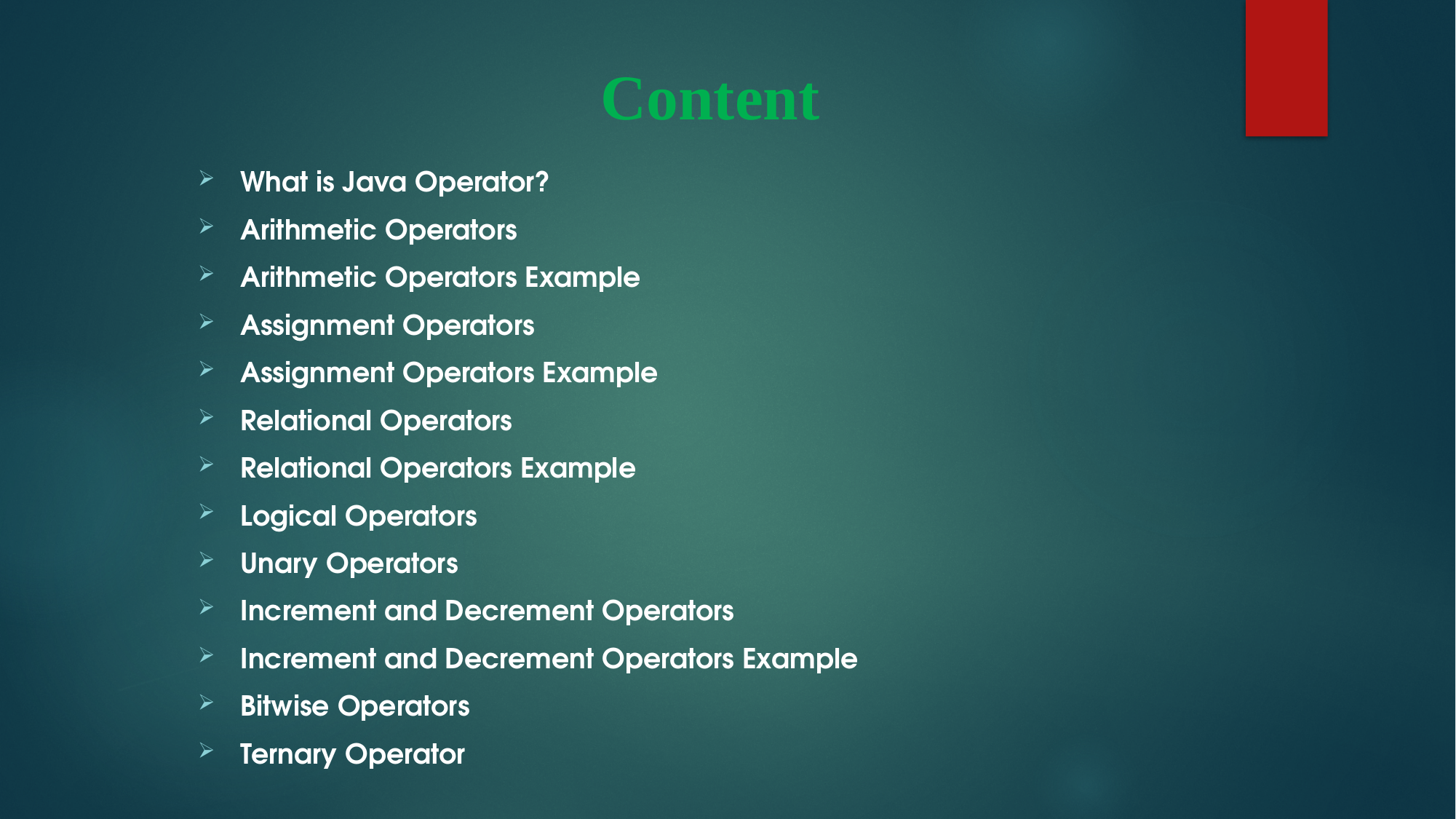

# Content
What is Java Operator?
Arithmetic Operators
Arithmetic Operators Example
Assignment Operators
Assignment Operators Example
Relational Operators
Relational Operators Example
Logical Operators
Unary Operators
Increment and Decrement Operators
Increment and Decrement Operators Example
Bitwise Operators
Ternary Operator